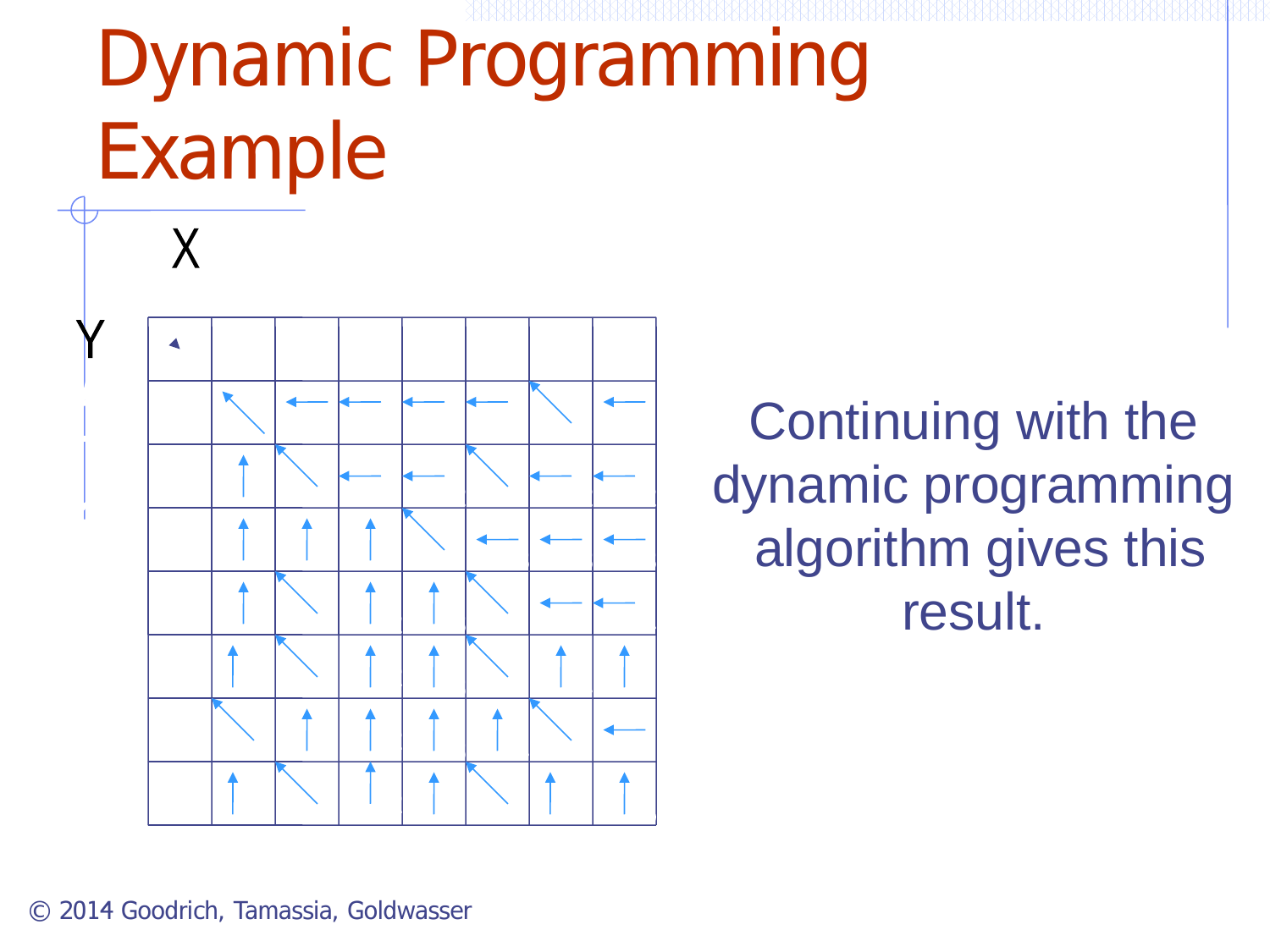

# Dynamic Programming Example
A
T
C
G
T
A
C
X
1
2
3
4
5
6
7
0

Y
A
T
G
T
T
A
T
0

0
0
0
0
0
0
0
0

Continuing with the dynamic programming  algorithm gives this result.

1
0
0
0
0
0
0
0
1
1
1
1
1
1
1

2
1

2
2
2
2
2
2

3
1

2
2
3
3
3
3

4
1
2

2
3
4
4
4

5
1
2
2
3
4
4
4

6
1
2
2

3
4
5
5

1
7
2
2
3
4
5
5